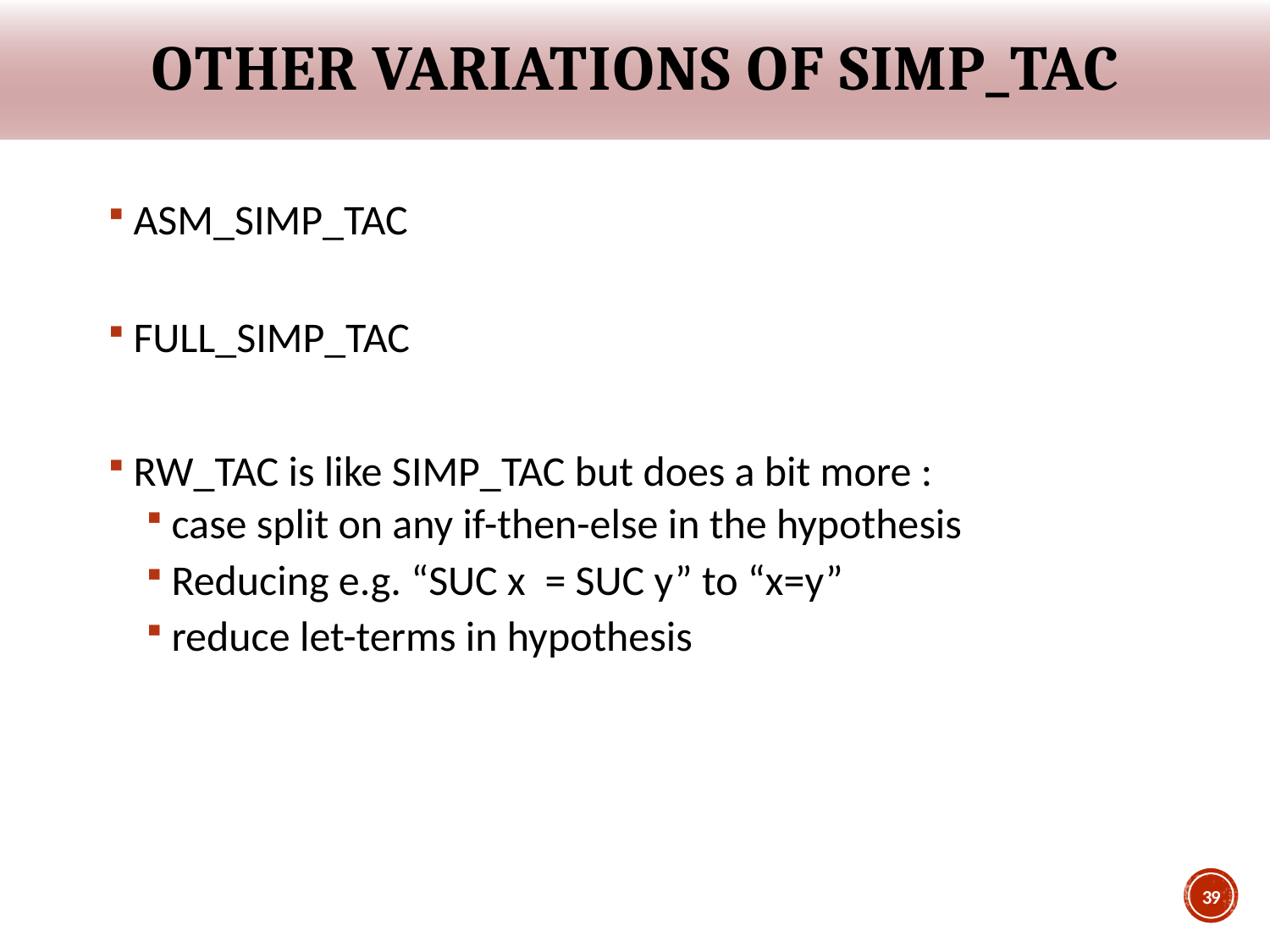

# Other variations of SIMP_TAC
ASM_SIMP_TAC
FULL_SIMP_TAC

RW_TAC is like SIMP_TAC but does a bit more :
case split on any if-then-else in the hypothesis
Reducing e.g. “SUC x  = SUC y” to “x=y”
reduce let-terms in hypothesis

39